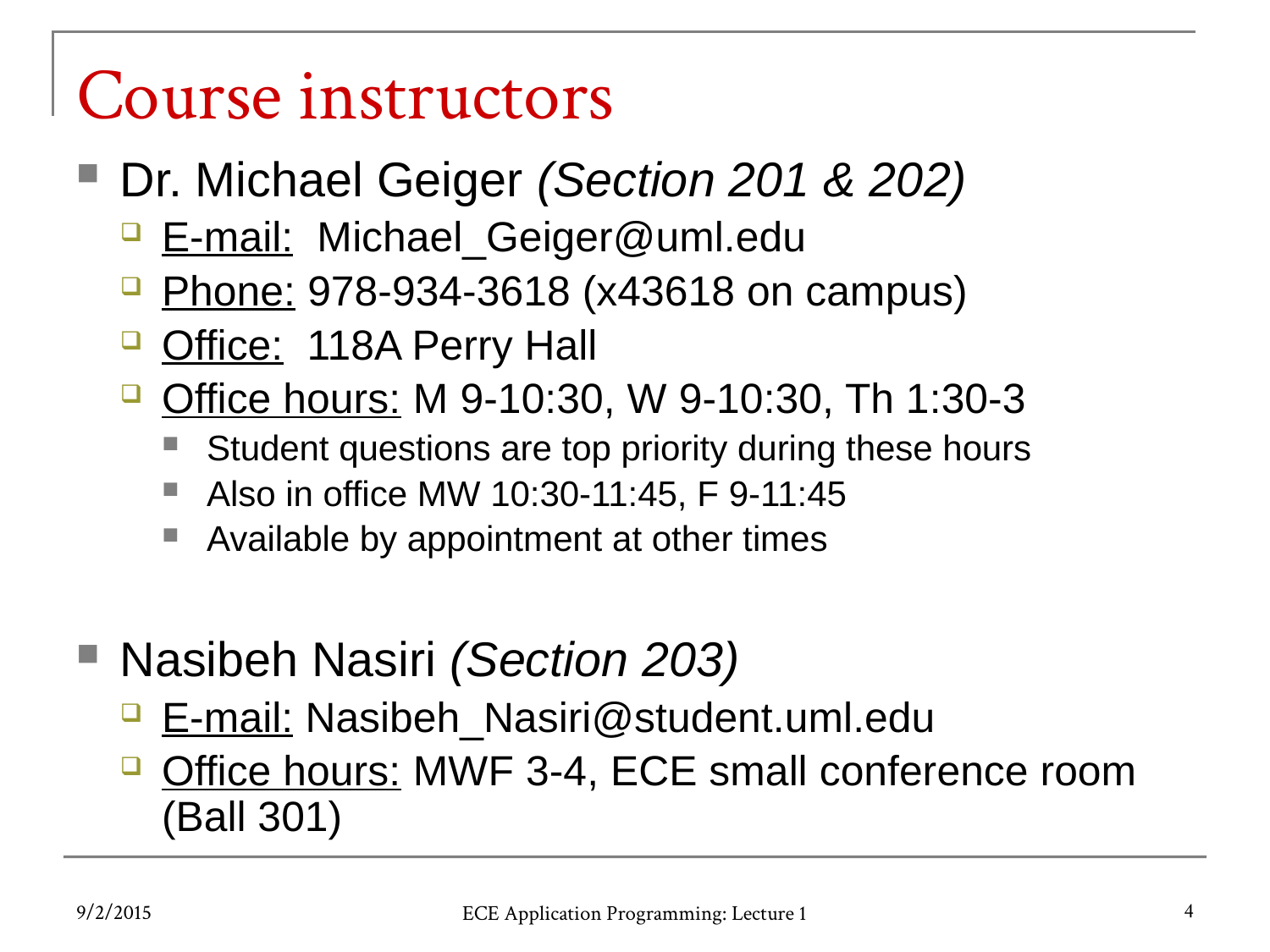

# Course instructors
Dr. Michael Geiger (Section 201 & 202)
E-mail:  Michael_Geiger@uml.edu
Phone: 978-934-3618 (x43618 on campus)
Office:  118A Perry Hall
Office hours: M 9-10:30, W 9-10:30, Th 1:30-3
Student questions are top priority during these hours
Also in office MW 10:30-11:45, F 9-11:45
Available by appointment at other times

Nasibeh Nasiri (Section 203)
E-mail: Nasibeh_Nasiri@student.uml.edu
Office hours: MWF 3-4, ECE small conference room (Ball 301)
9/2/2015
4
ECE Application Programming: Lecture 1